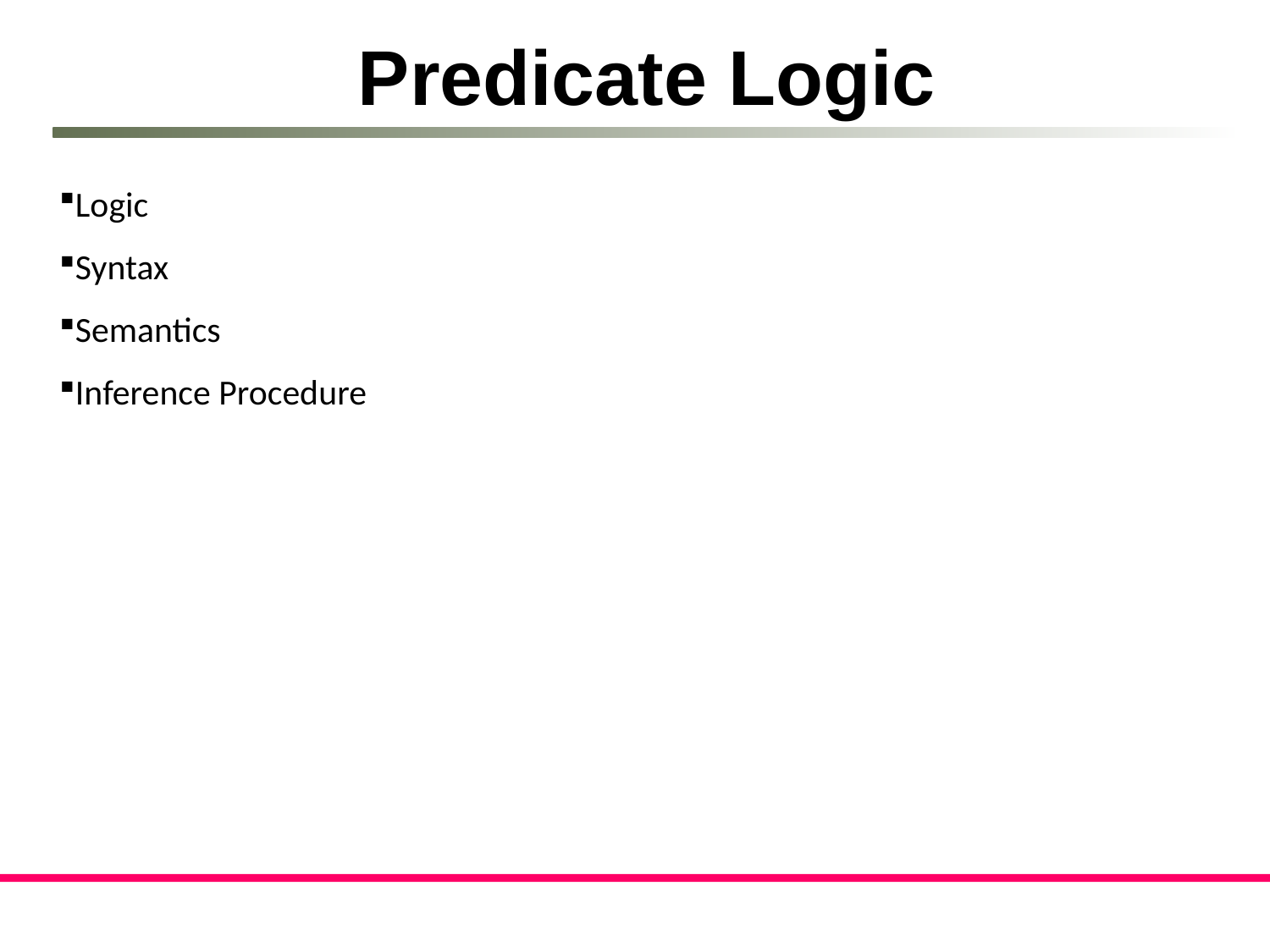

Predicate Logic

Logic
Syntax
Semantics
Inference Procedure